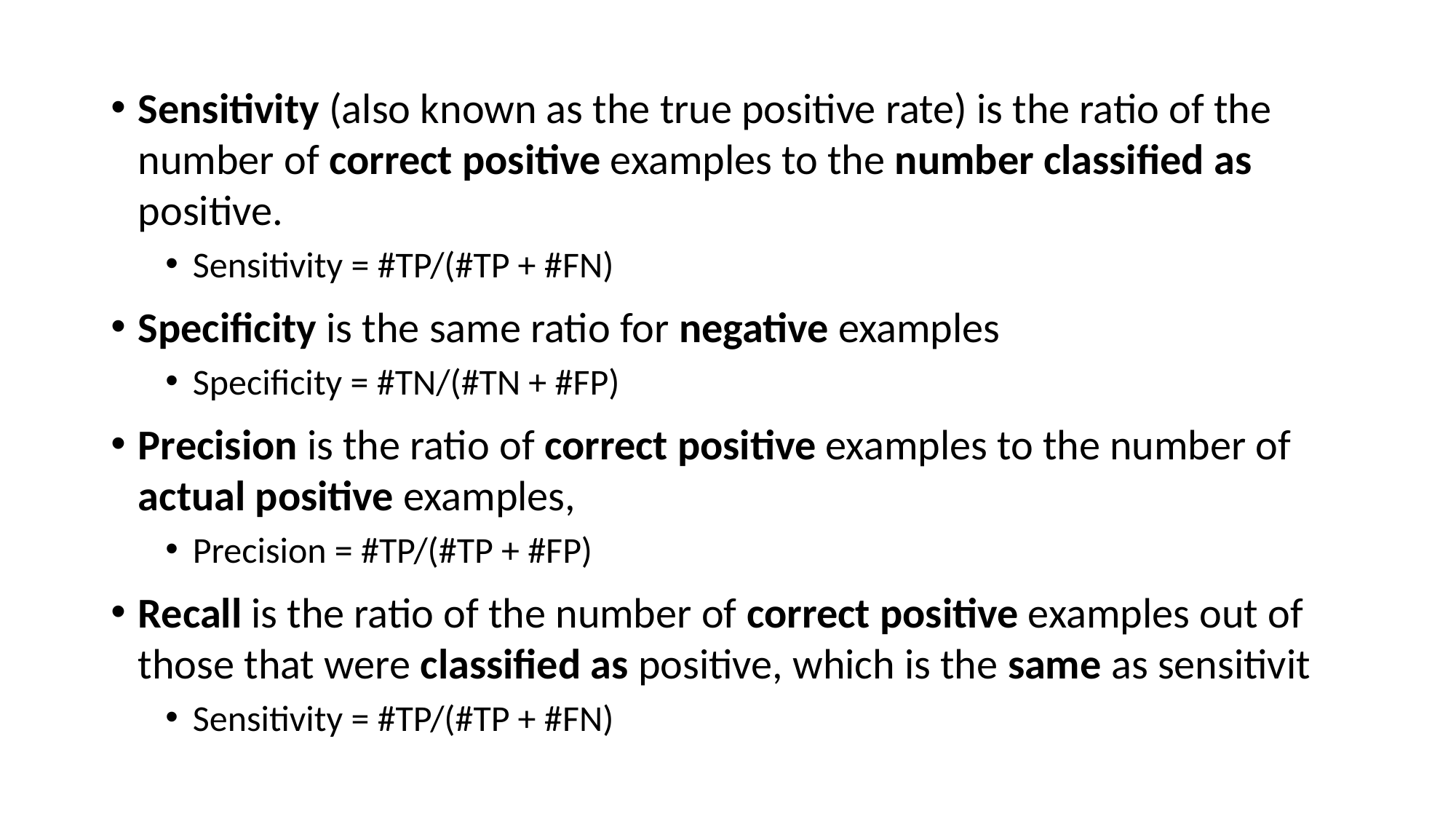

Sensitivity (also known as the true positive rate) is the ratio of the number of correct positive examples to the number classified as positive.
Sensitivity = #TP/(#TP + #FN)
Specificity is the same ratio for negative examples
Specificity = #TN/(#TN + #FP)
Precision is the ratio of correct positive examples to the number of actual positive examples,
Precision = #TP/(#TP + #FP)
Recall is the ratio of the number of correct positive examples out of those that were classified as positive, which is the same as sensitivit
Sensitivity = #TP/(#TP + #FN)